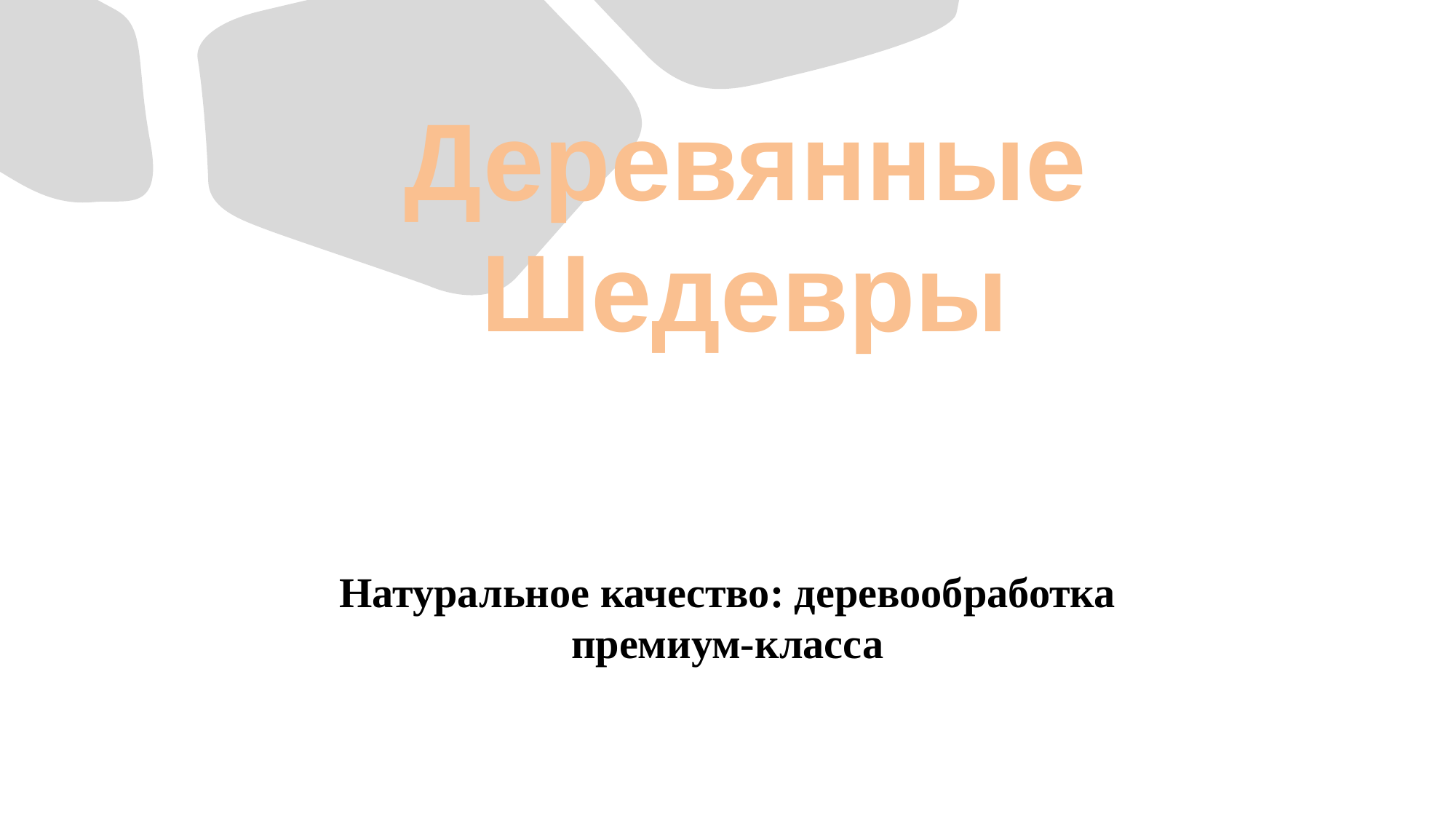

Деревянные Шедевры
# Натуральное качество: деревообработка премиум-класса